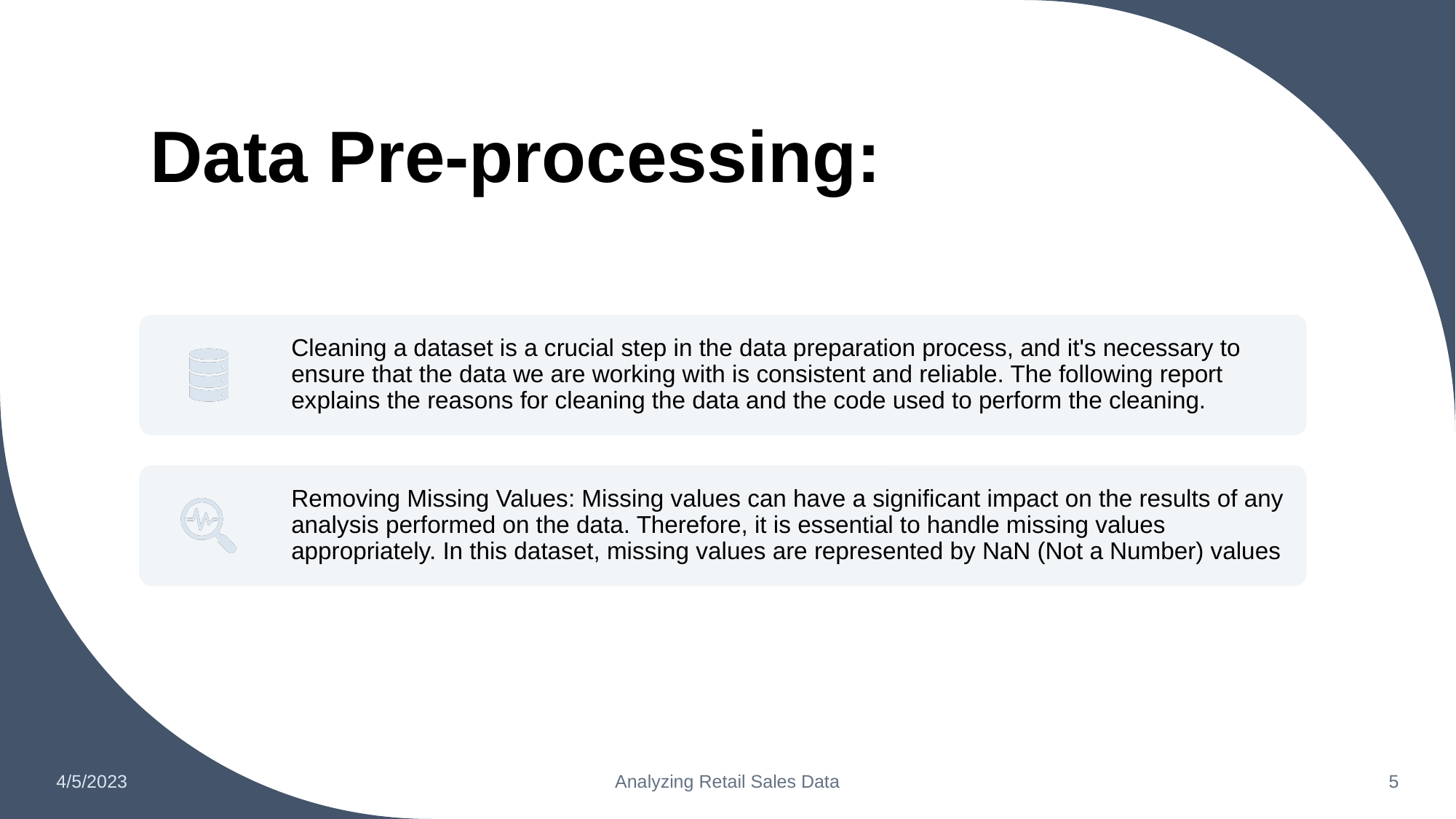

# Data Pre-processing:
Cleaning a dataset is a crucial step in the data preparation process, and it's necessary to ensure that the data we are working with is consistent and reliable. The following report explains the reasons for cleaning the data and the code used to perform the cleaning.
Removing Missing Values: Missing values can have a significant impact on the results of any analysis performed on the data. Therefore, it is essential to handle missing values appropriately. In this dataset, missing values are represented by NaN (Not a Number) values
4/5/2023
Analyzing Retail Sales Data
5